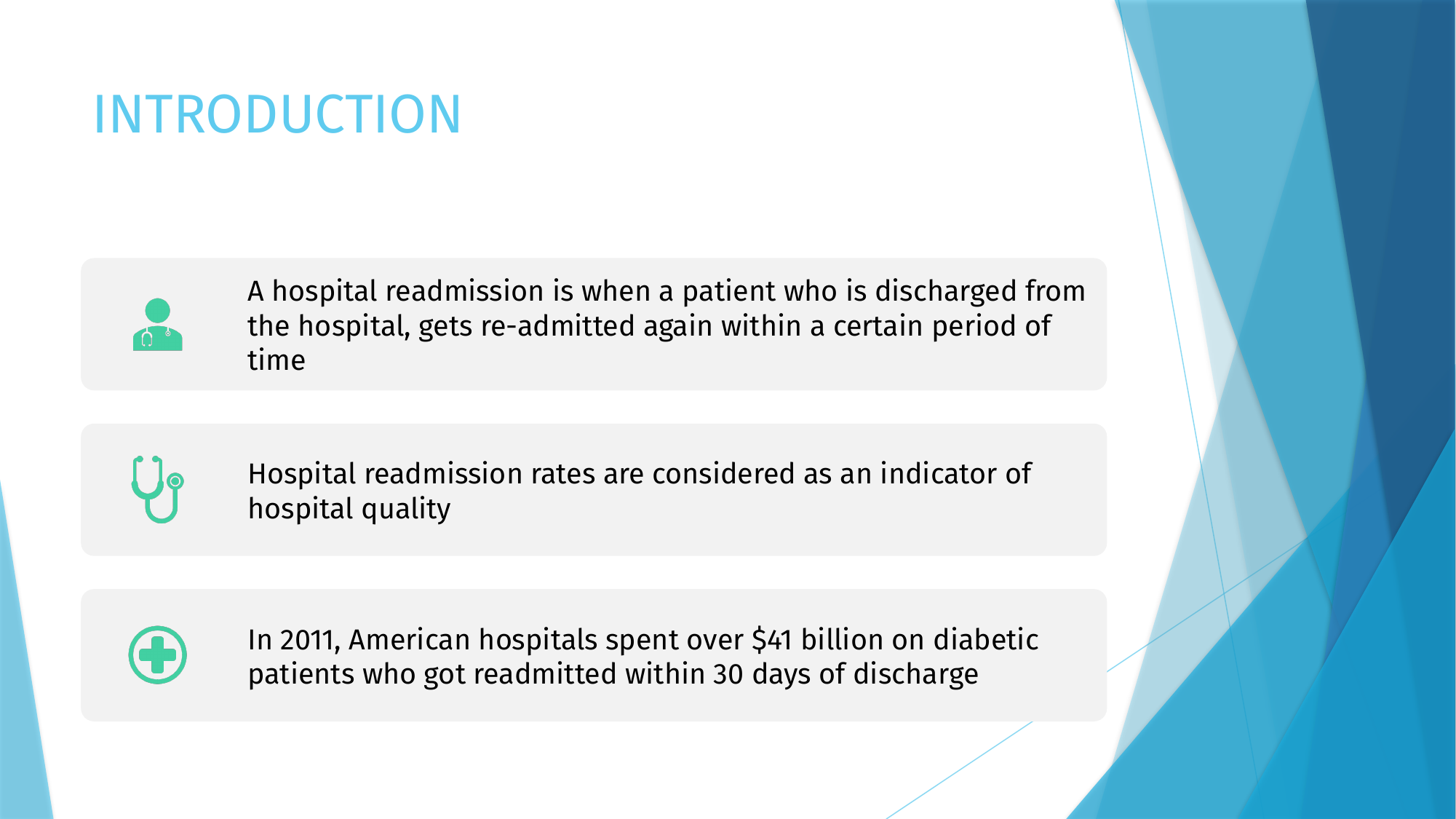

# INTRODUCTION
A hospital readmission is when a patient who is discharged from the hospital, gets re-admitted again within a certain period of time
Hospital readmission rates are considered as an indicator of hospital quality
In 2011, American hospitals spent over $41 billion on diabetic patients who got readmitted within 30 days of discharge